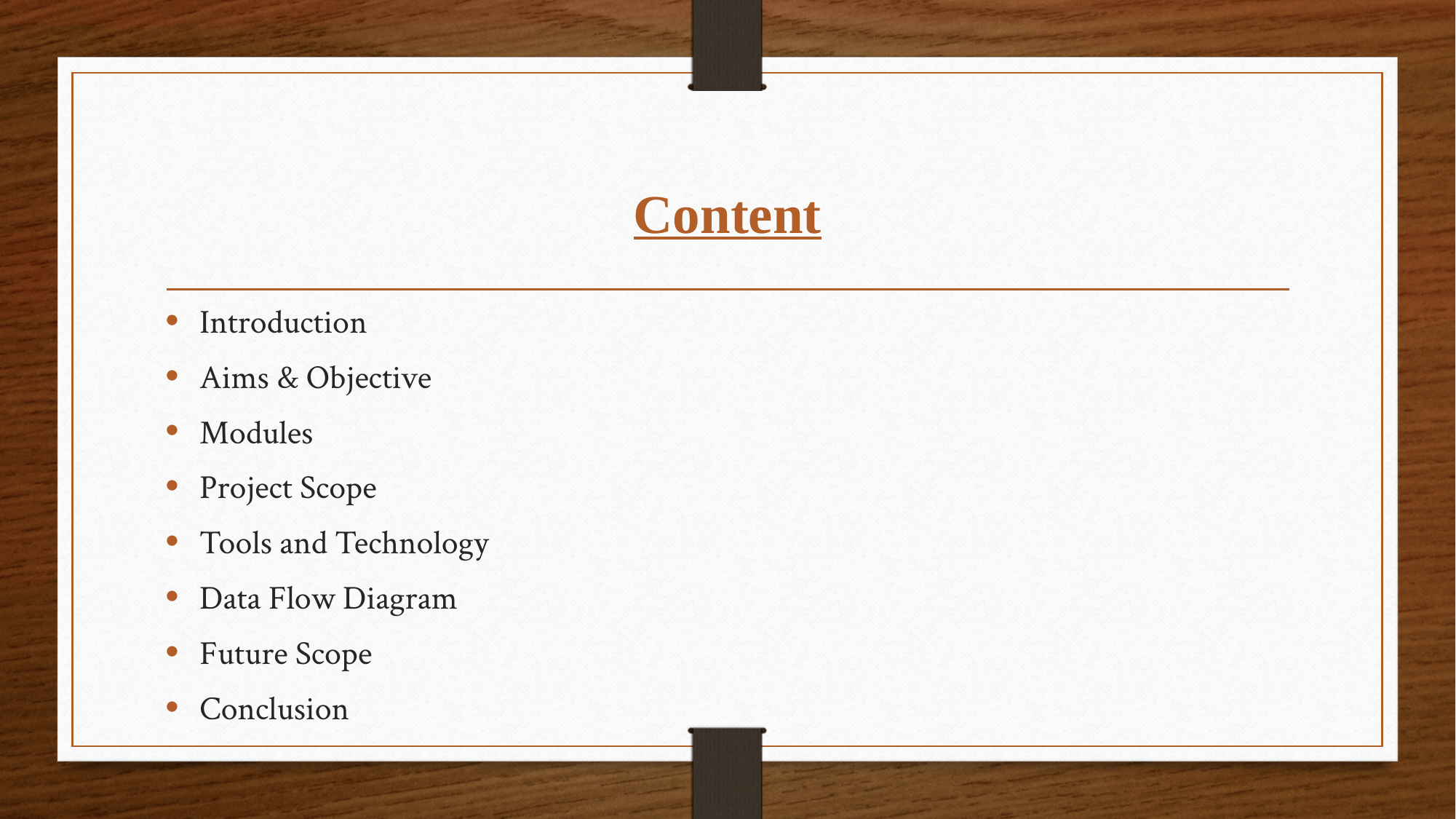

# Content
Introduction
Aims & Objective
Modules
Project Scope
Tools and Technology
Data Flow Diagram
Future Scope
Conclusion